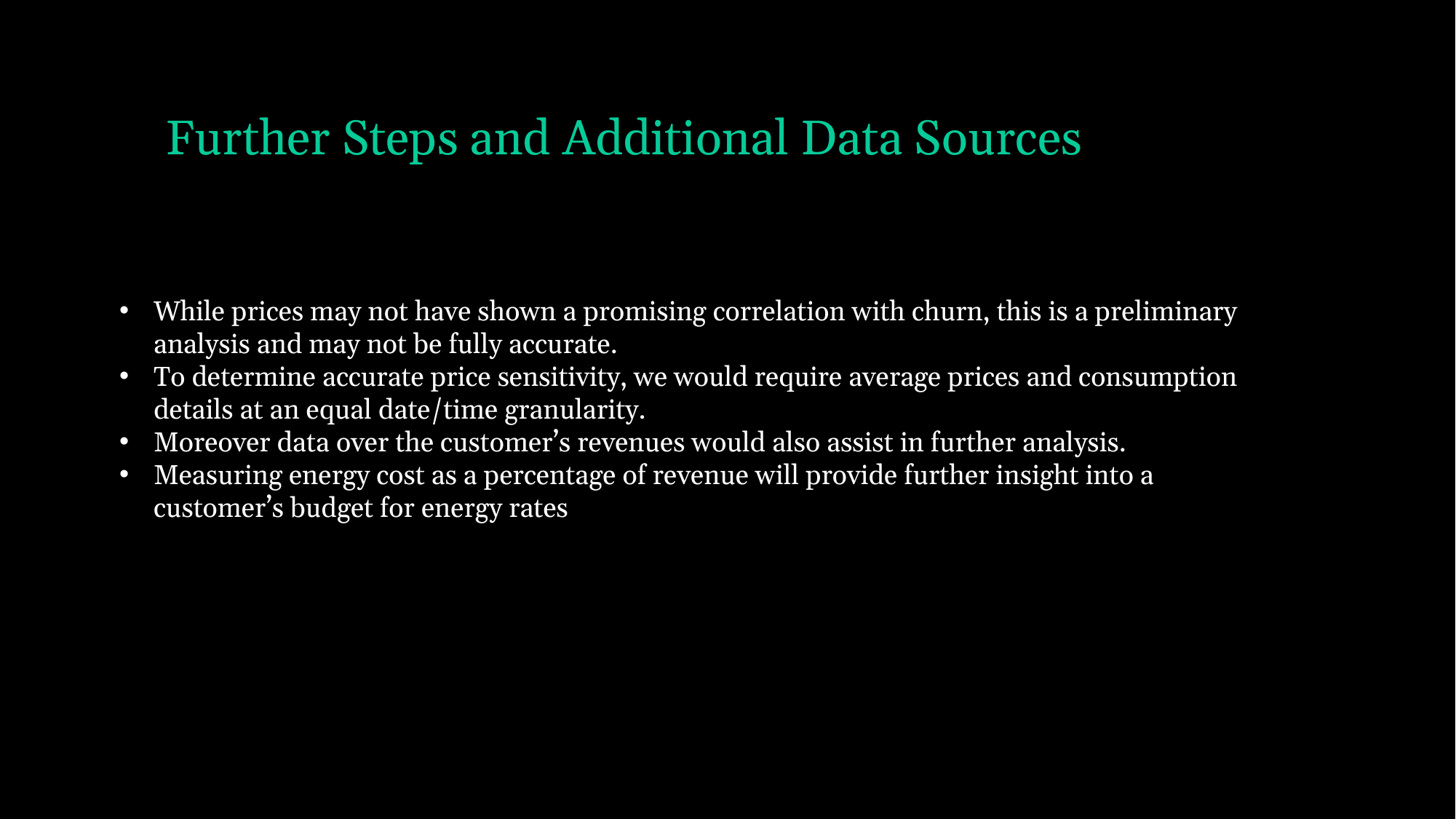

# Further Steps and Additional Data Sources
While prices may not have shown a promising correlation with churn, this is a preliminary analysis and may not be fully accurate.
To determine accurate price sensitivity, we would require average prices and consumption details at an equal date/time granularity.
Moreover data over the customer’s revenues would also assist in further analysis.
Measuring energy cost as a percentage of revenue will provide further insight into a customer’s budget for energy rates